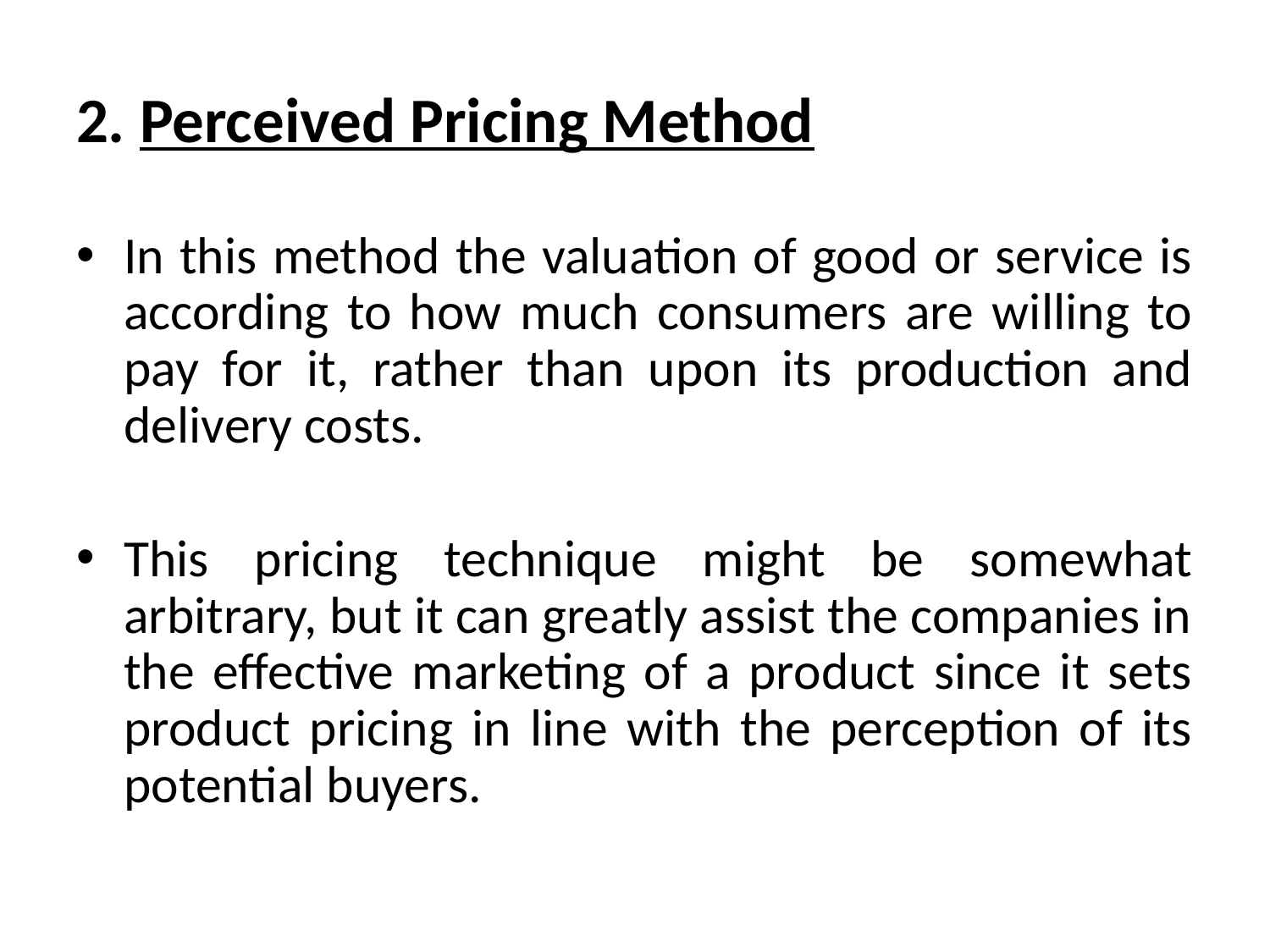

# 2. Perceived Pricing Method
In this method the valuation of good or service is according to how much consumers are willing to pay for it, rather than upon its production and delivery costs.

This pricing technique might be somewhat arbitrary, but it can greatly assist the companies in the effective marketing of a product since it sets product pricing in line with the perception of its potential buyers.